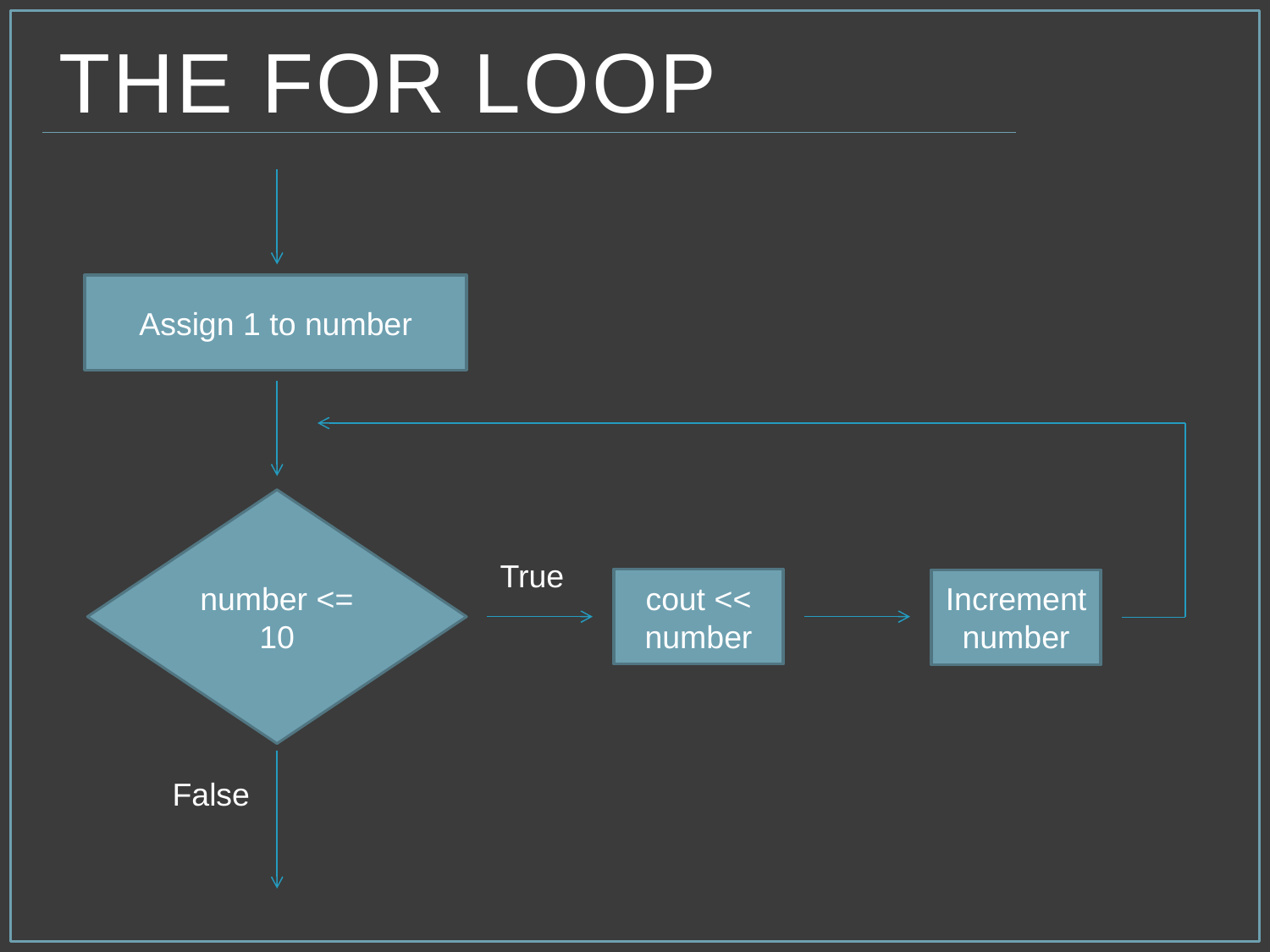

# The for Loop
Assign 1 to number
number <= 10
True
cout << number
Increment number
False